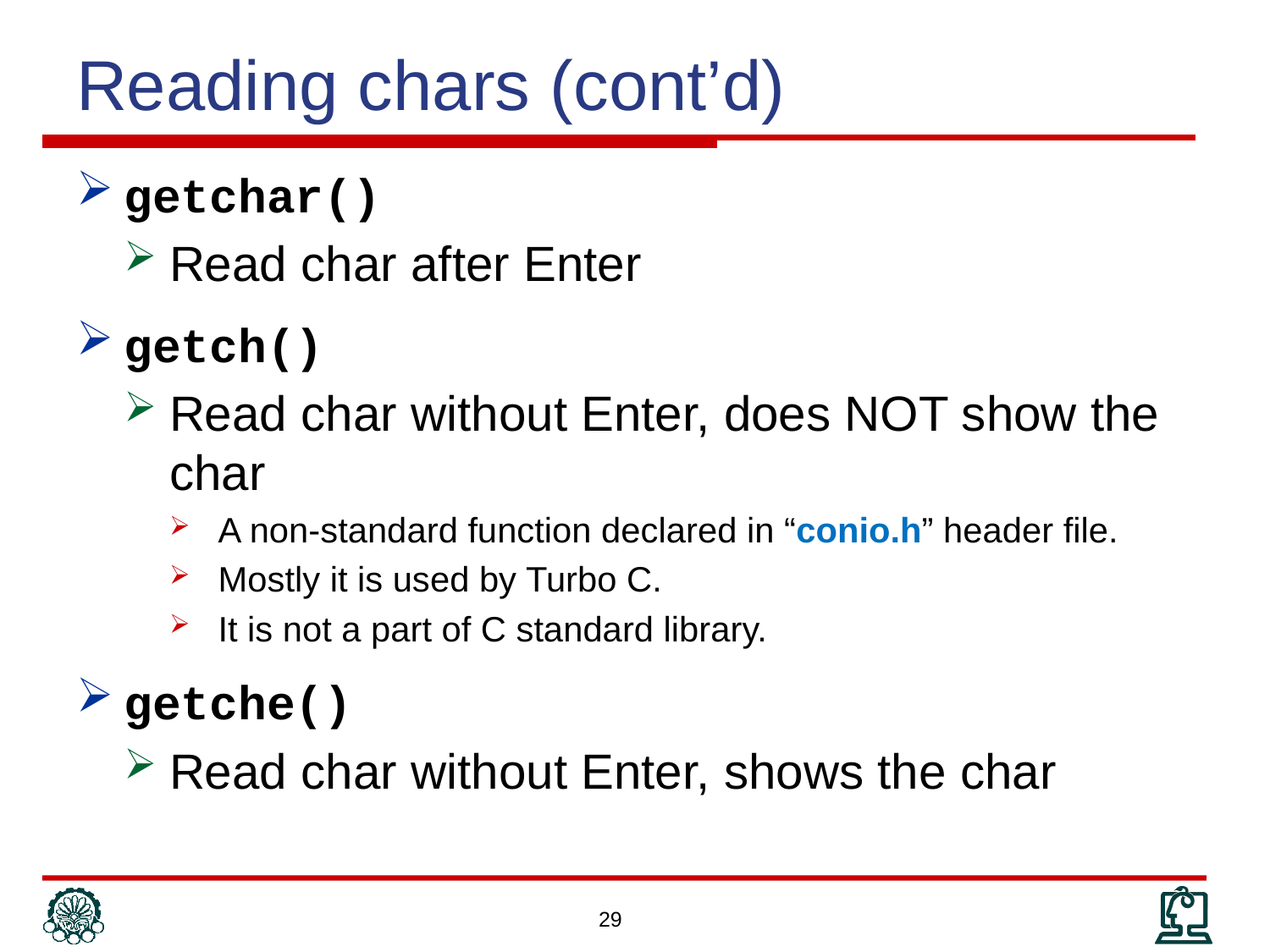

# Reading chars (cont’d)
getchar()
Read char after Enter
getch()
Read char without Enter, does NOT show the char
A non-standard function declared in “conio.h” header file.
Mostly it is used by Turbo C.
It is not a part of C standard library.
getche()
Read char without Enter, shows the char
29